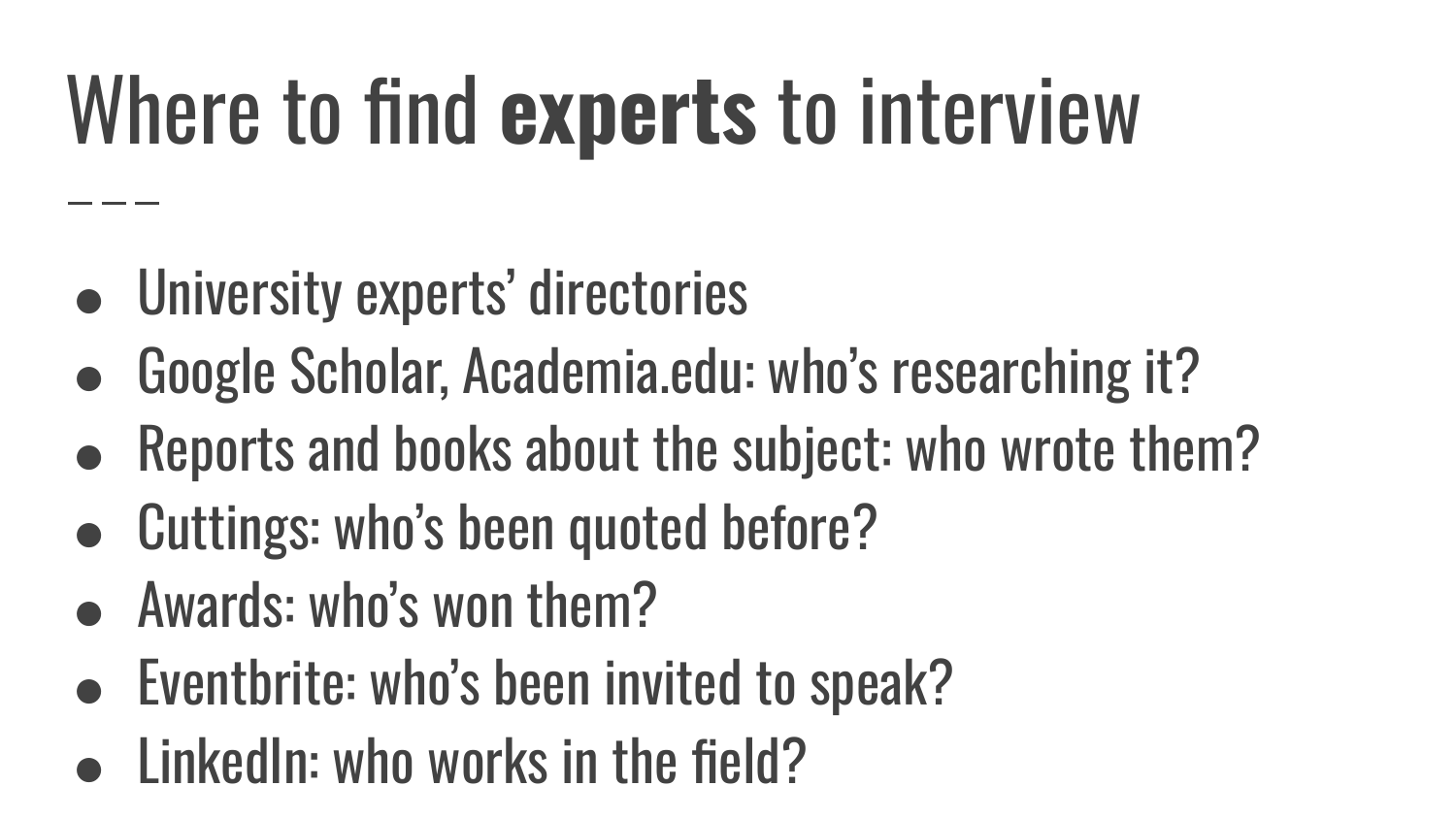

# Where to find experts to interview
University experts’ directories
Google Scholar, Academia.edu: who’s researching it?
Reports and books about the subject: who wrote them?
Cuttings: who’s been quoted before?
Awards: who’s won them?
Eventbrite: who’s been invited to speak?
LinkedIn: who works in the field?